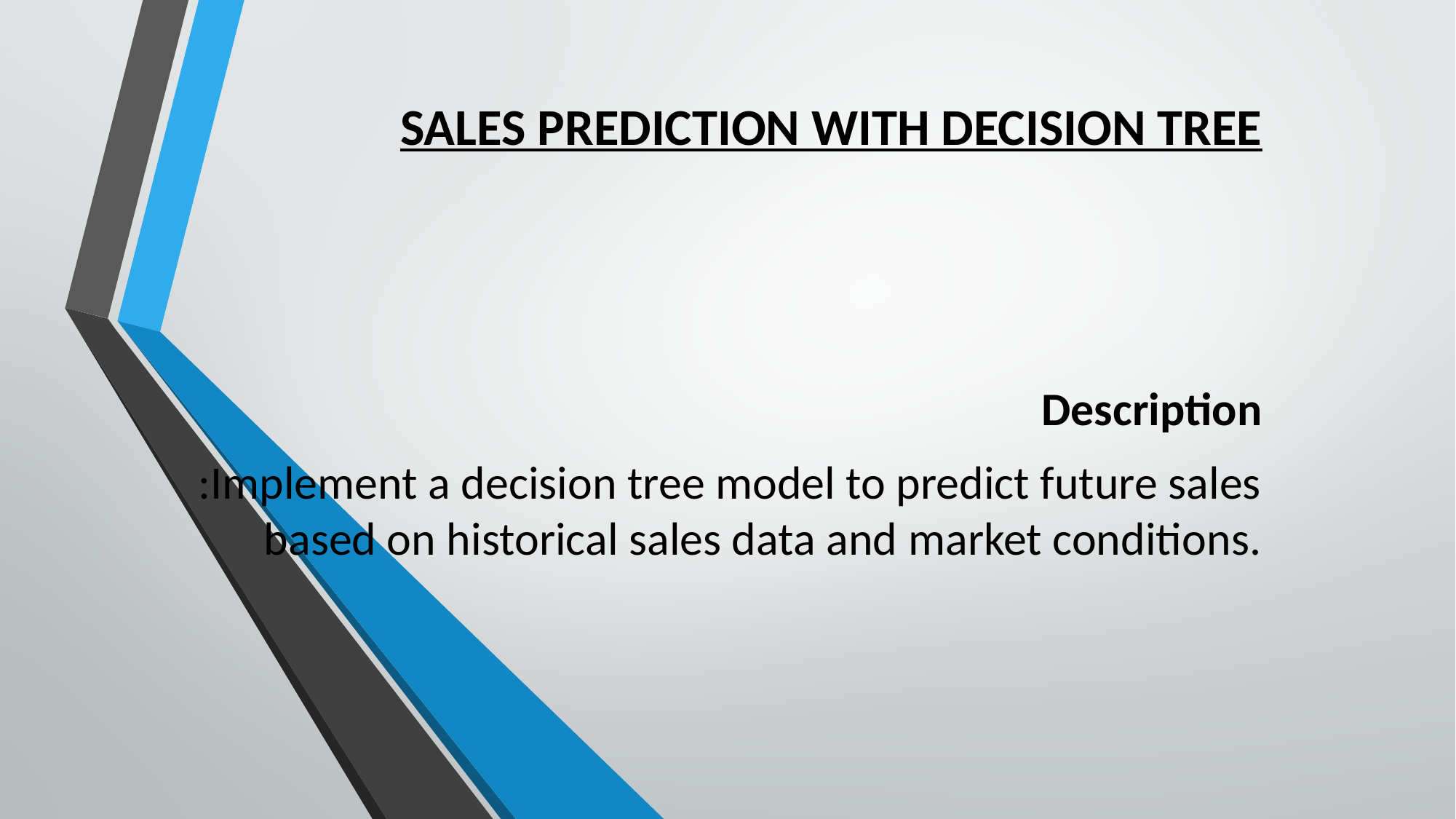

# SALES PREDICTION WITH DECISION TREE
 Description
:Implement a decision tree model to predict future sales based on historical sales data and market conditions.